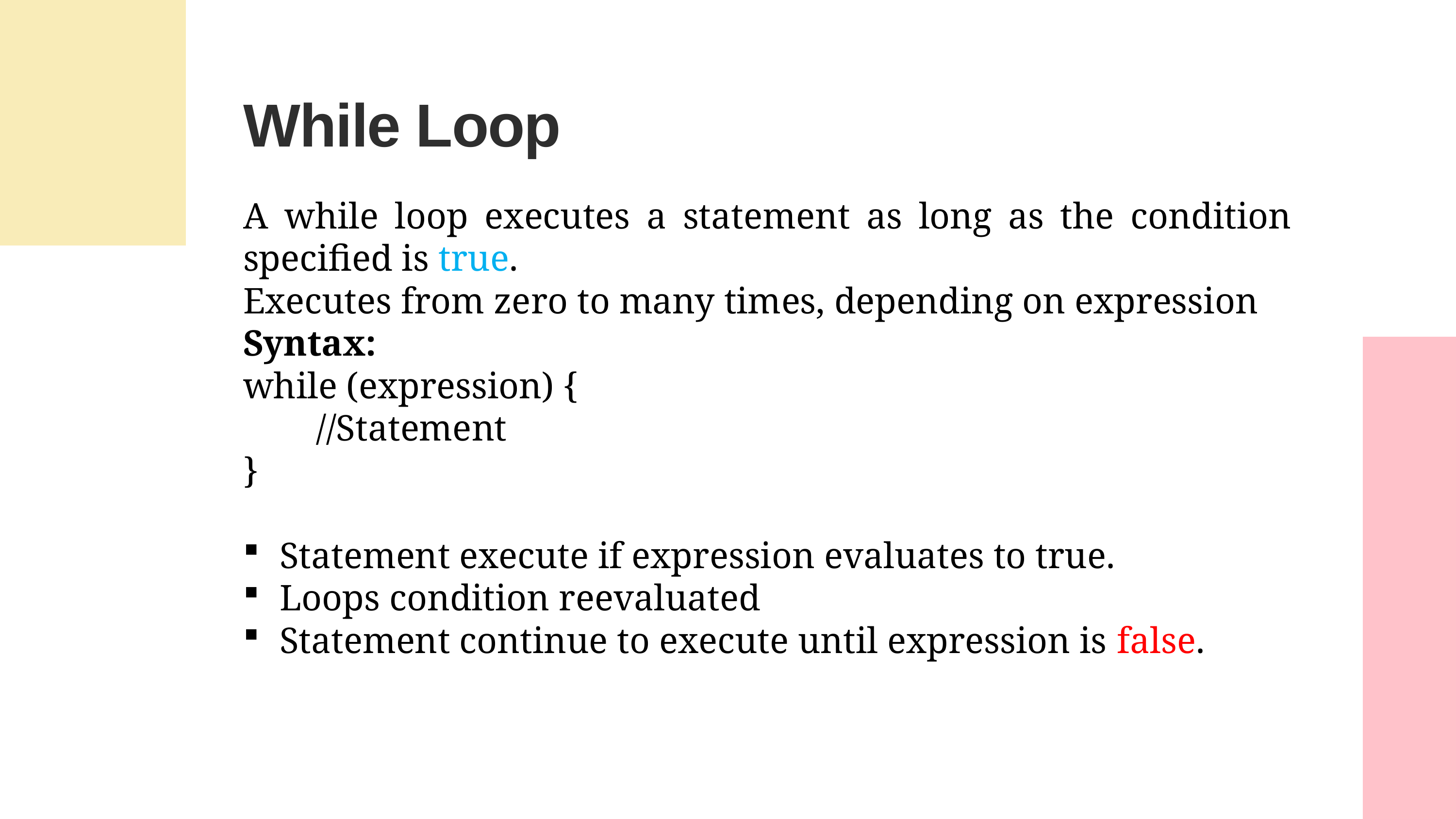

While Loop
A while loop executes a statement as long as the condition specified is true.
Executes from zero to many times, depending on expression
Syntax:
while (expression) {
	//Statement
}

Statement execute if expression evaluates to true.
Loops condition reevaluated
Statement continue to execute until expression is false.